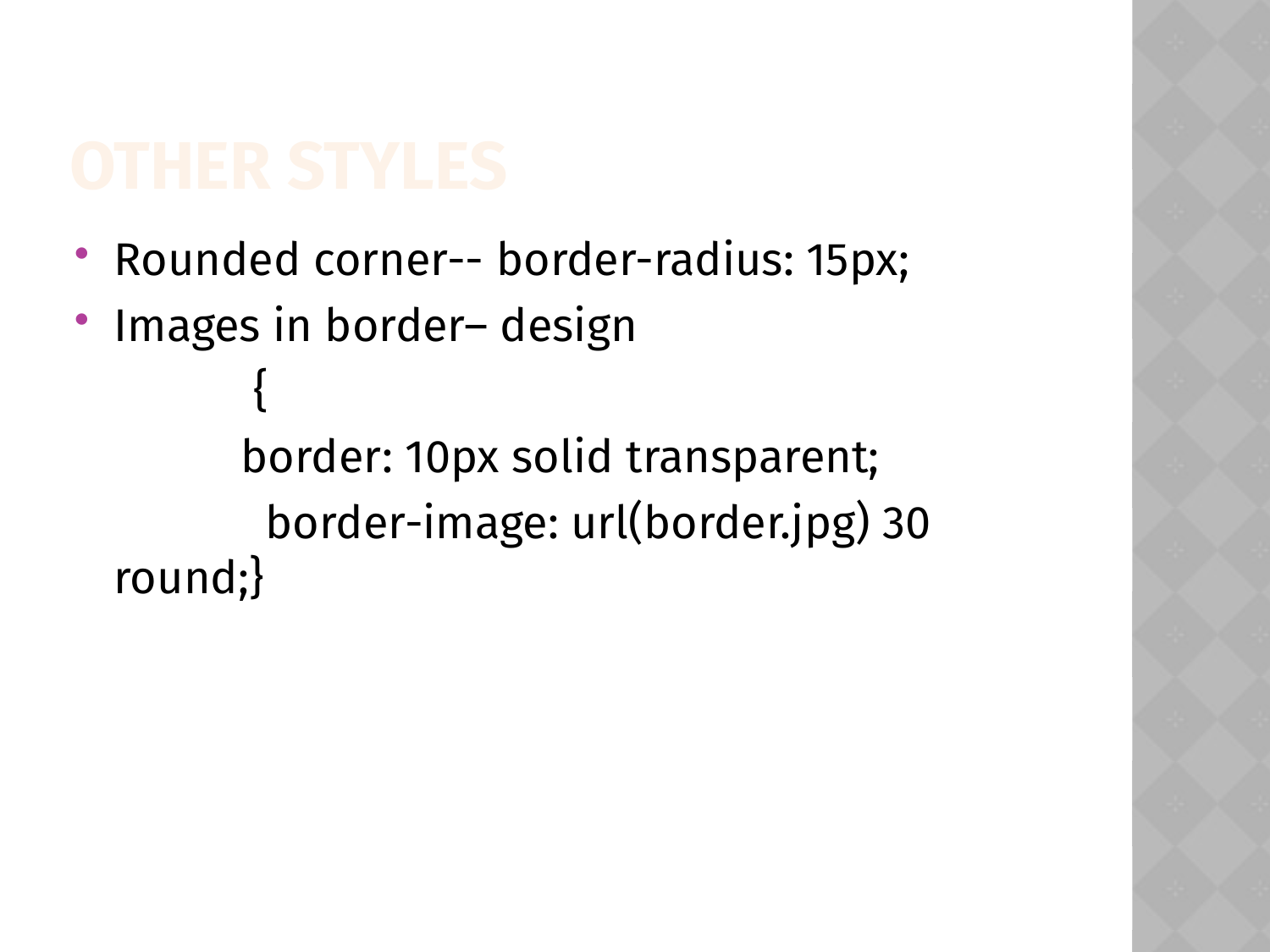

Other styles
Rounded corner-- border-radius: 15px;
Images in border– design
		 {
		border: 10px solid transparent;
		  border-image: url(border.jpg) 30 round;}